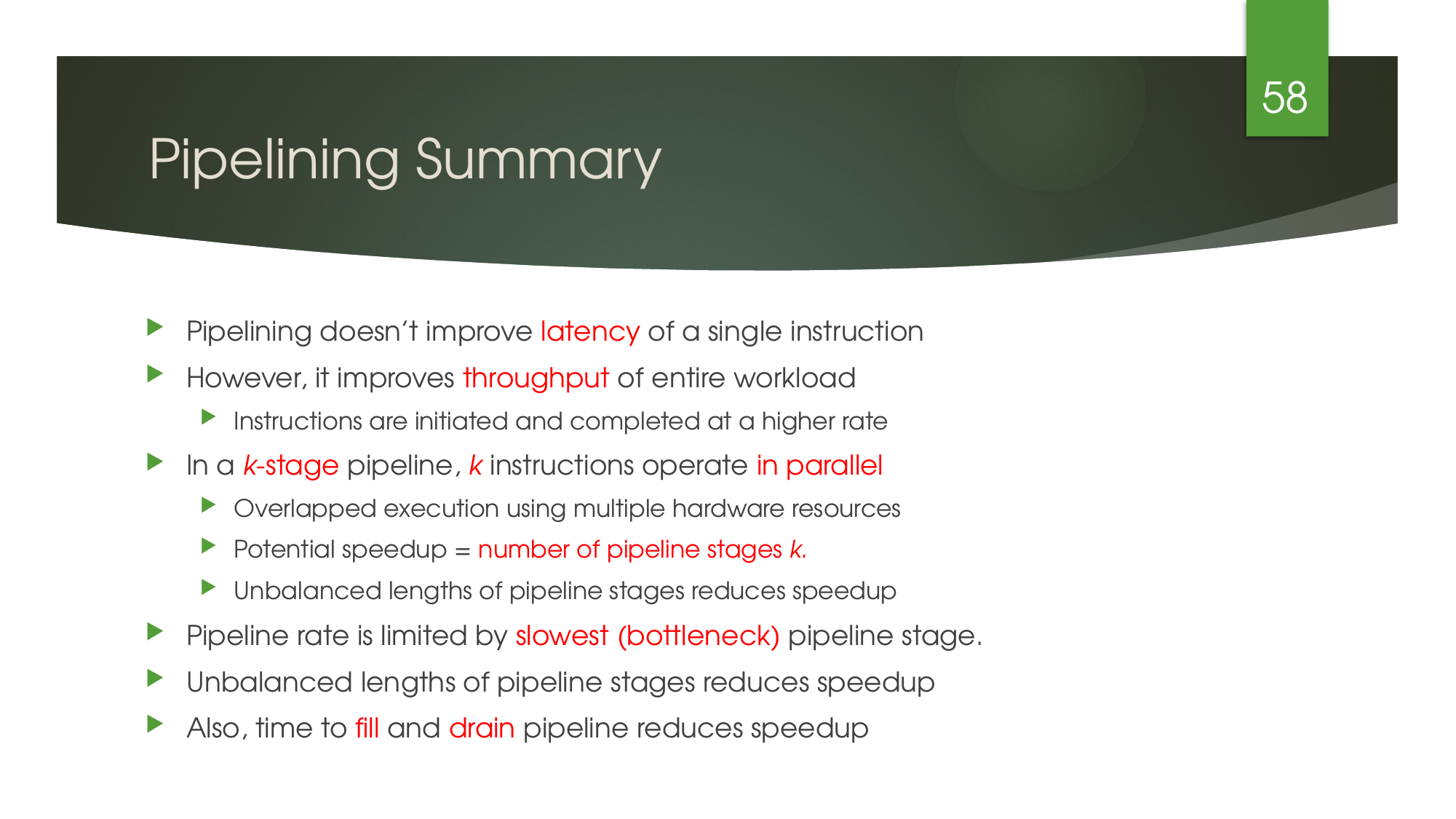

58
# Pipelining Summary
Pipelining doesn’t improve latency of a single instruction
However, it improves throughput of entire workload
Instructions are initiated and completed at a higher rate
In a k-stage pipeline, k instructions operate in parallel
Overlapped execution using multiple hardware resources
Potential speedup = number of pipeline stages k.
Unbalanced lengths of pipeline stages reduces speedup
Pipeline rate is limited by slowest (bottleneck) pipeline stage.
Unbalanced lengths of pipeline stages reduces speedup
Also, time to fill and drain pipeline reduces speedup